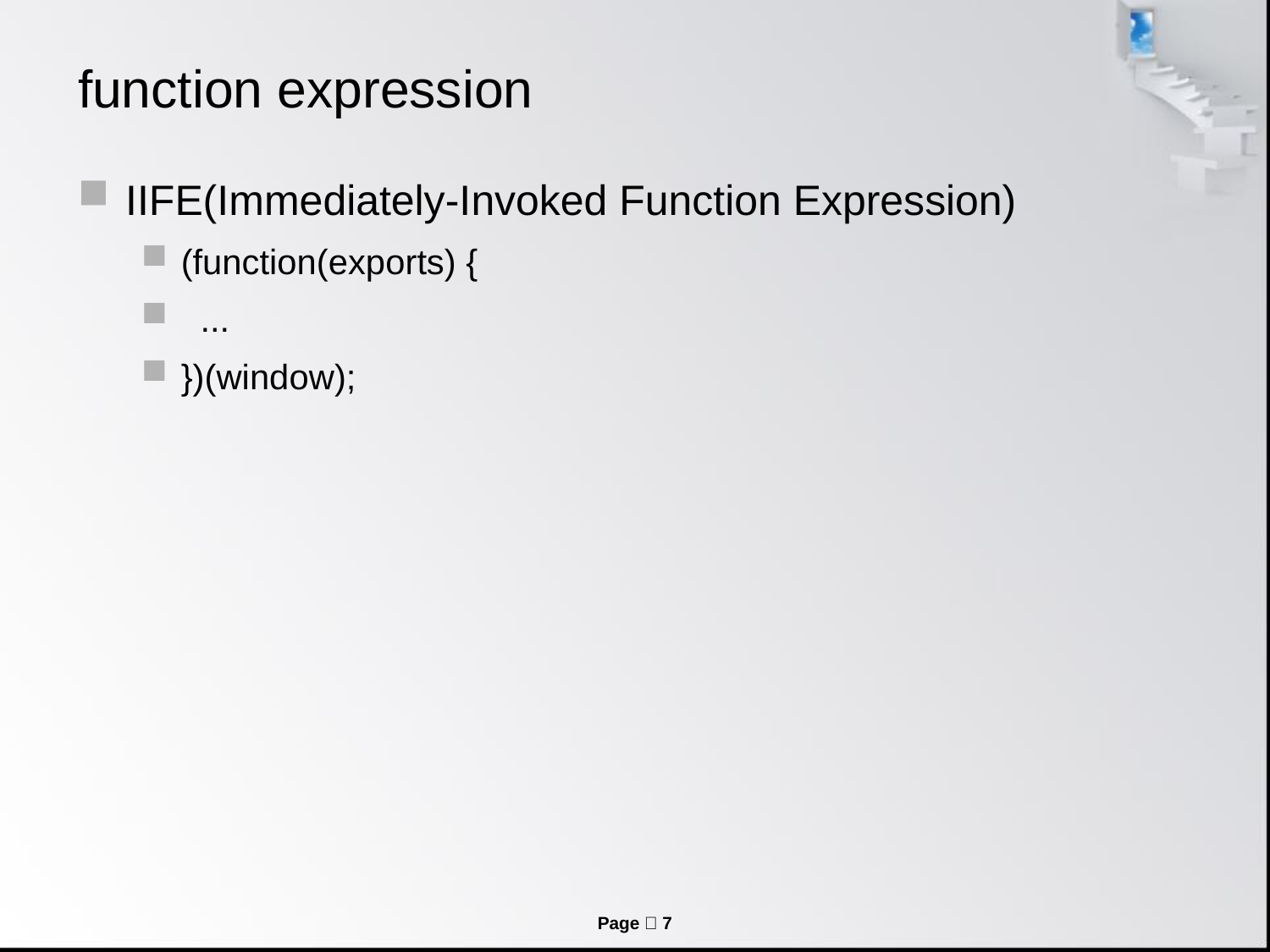

# function expression
IIFE(Immediately-Invoked Function Expression)
(function(exports) {
  ...
})(window);